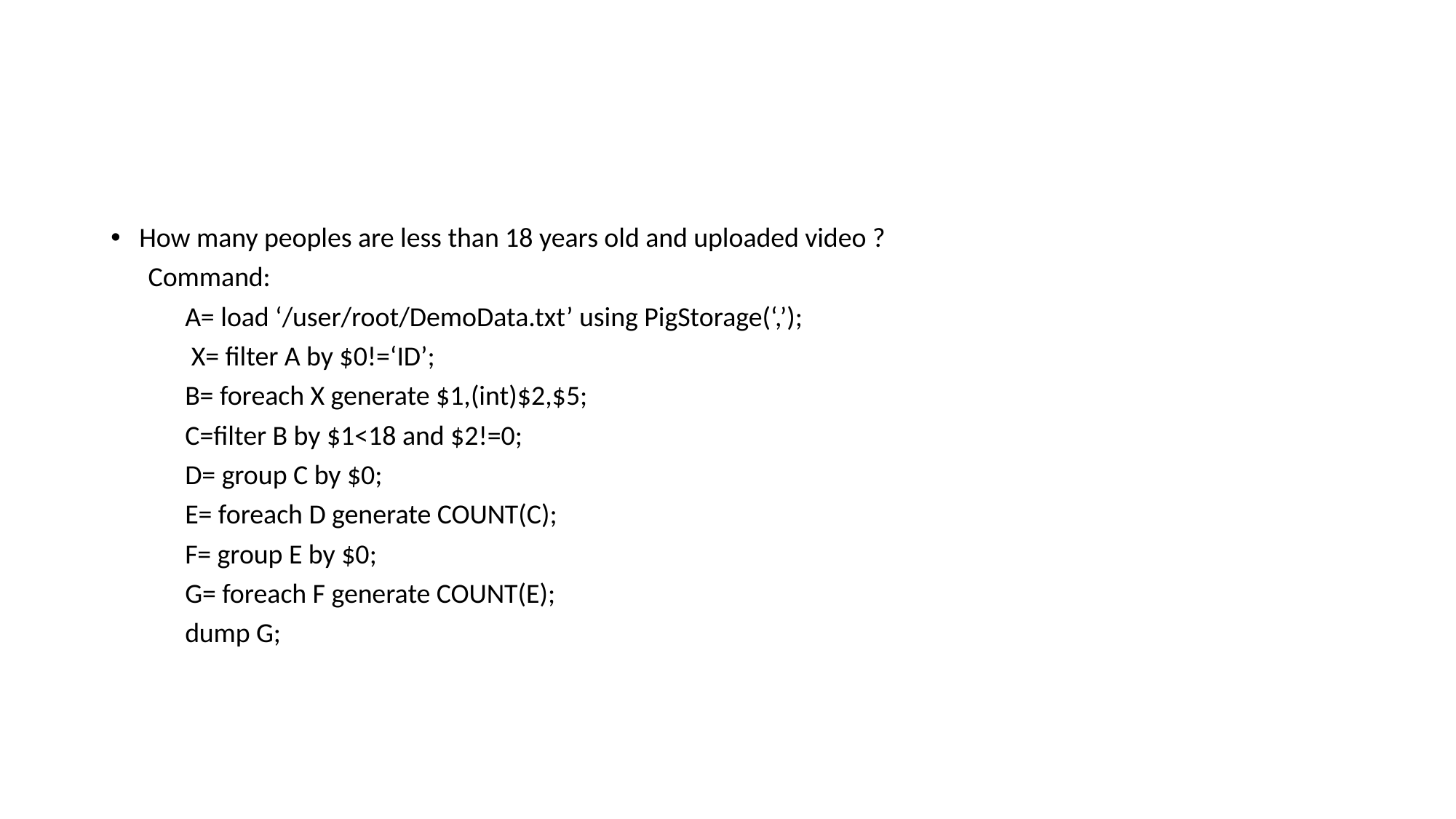

#
How many peoples are less than 18 years old and uploaded video ?
      Command:
            A= load ‘/user/root/DemoData.txt’ using PigStorage(‘,’);
             X= filter A by $0!=‘ID’;
            B= foreach X generate $1,(int)$2,$5;
            C=filter B by $1<18 and $2!=0;
            D= group C by $0;
            E= foreach D generate COUNT(C);
            F= group E by $0;
            G= foreach F generate COUNT(E);
            dump G;